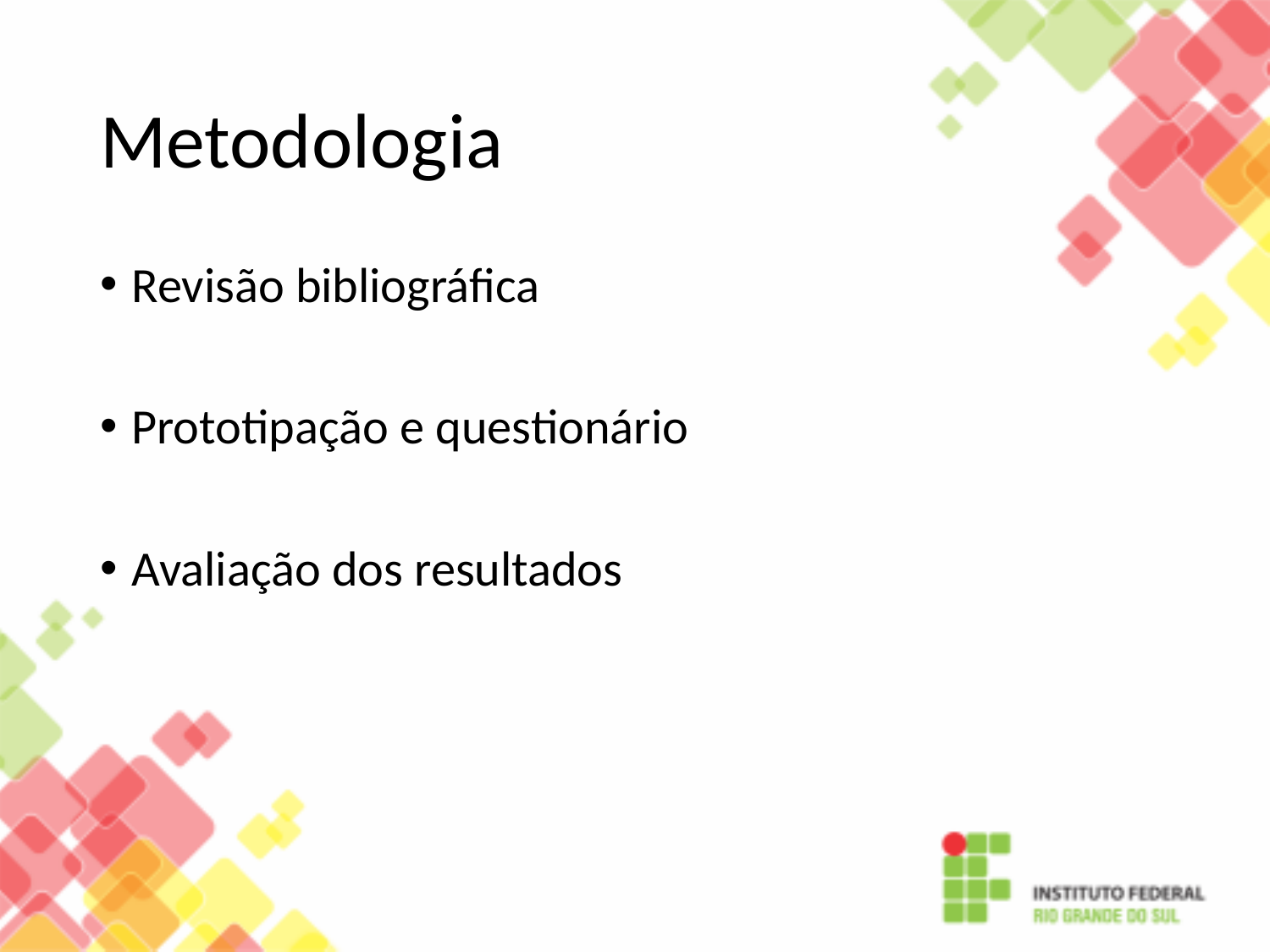

# Metodologia
Revisão bibliográfica

Prototipação e questionário

Avaliação dos resultados